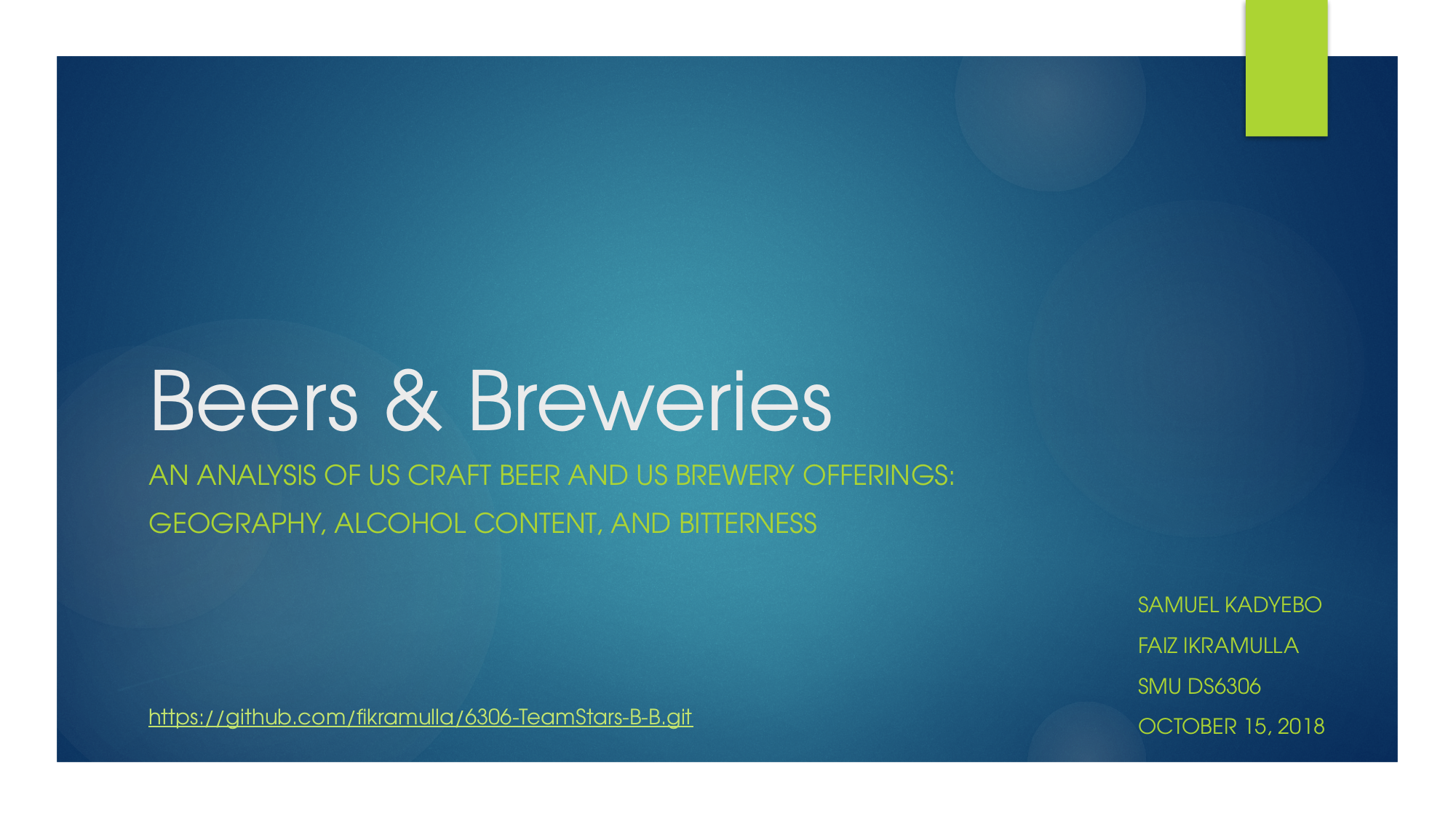

# Beers & Breweries

An analysis of US craft beer and US brewery offerings:
Geography, Alcohol Content, and Bitterness

Samuel Kadyebo
Faiz Ikramulla
SMU DS6306
October 15, 2018
https://github.com/fikramulla/6306-TeamStars-B-B.git